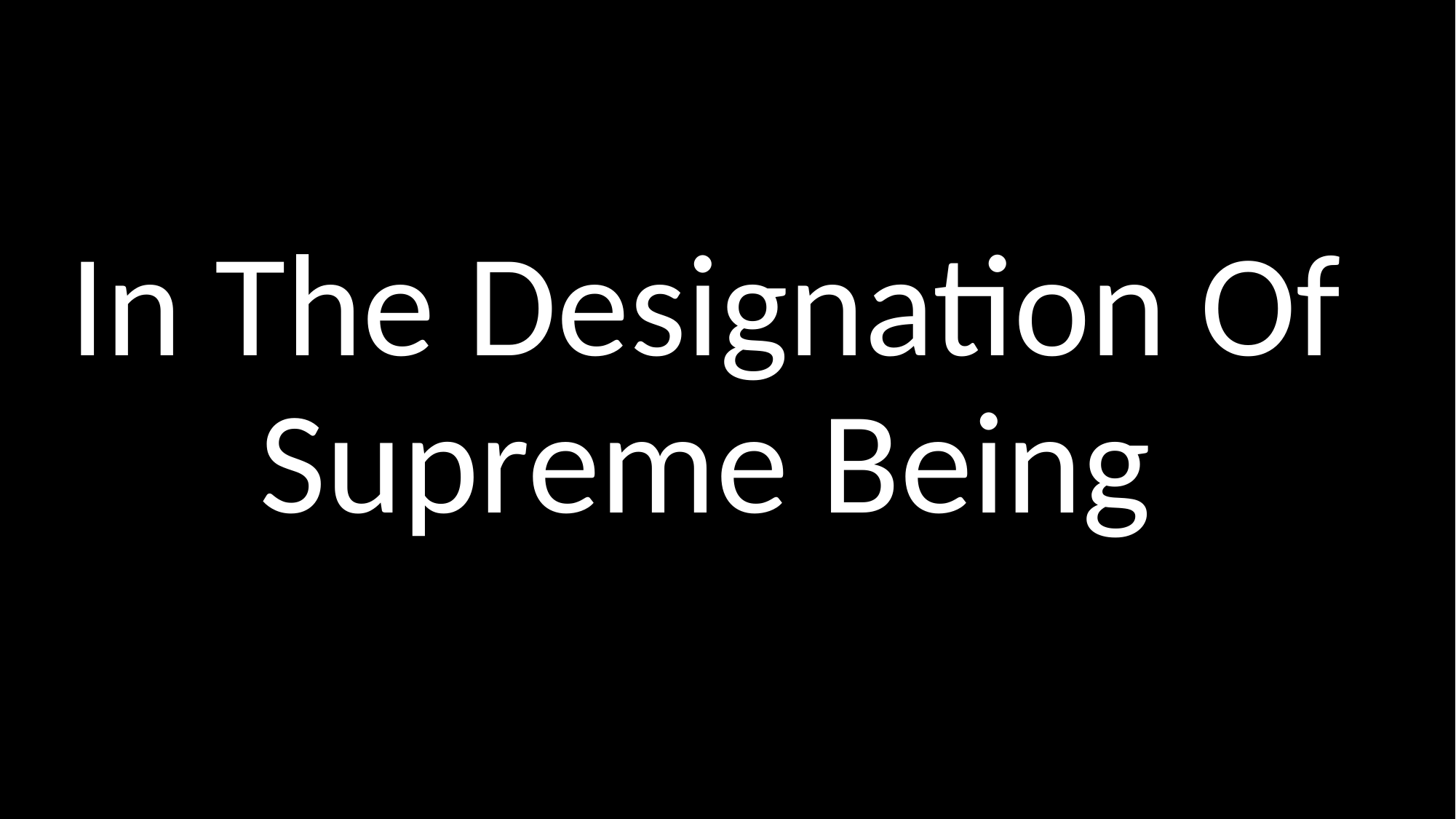

# In The Designation Of Supreme Being